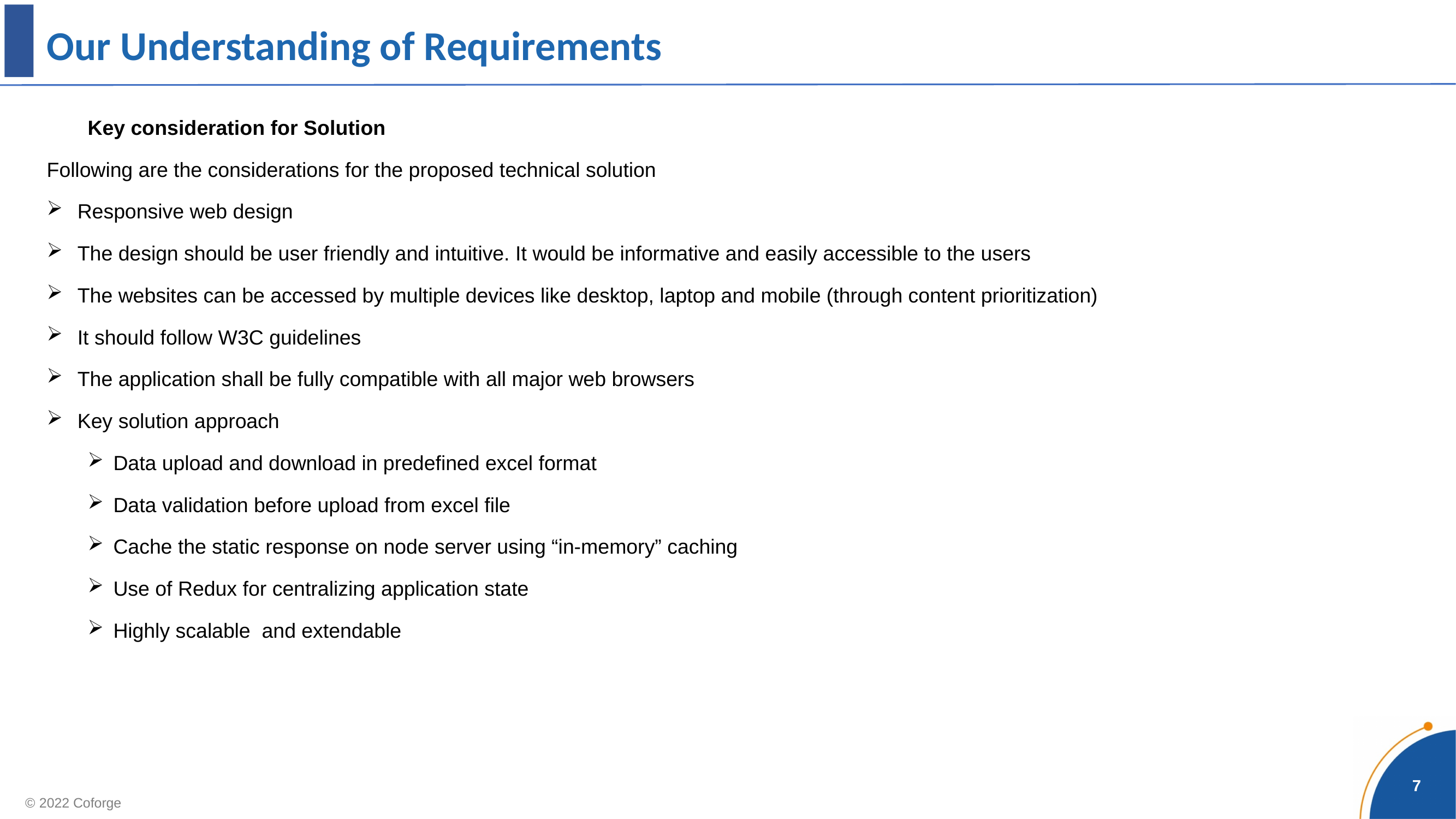

# Our Understanding of Requirements
Key consideration for Solution
Following are the considerations for the proposed technical solution
Responsive web design
The design should be user friendly and intuitive. It would be informative and easily accessible to the users
The websites can be accessed by multiple devices like desktop, laptop and mobile (through content prioritization)
It should follow W3C guidelines
The application shall be fully compatible with all major web browsers
Key solution approach
Data upload and download in predefined excel format
Data validation before upload from excel file
Cache the static response on node server using “in-memory” caching
Use of Redux for centralizing application state
Highly scalable  and extendable